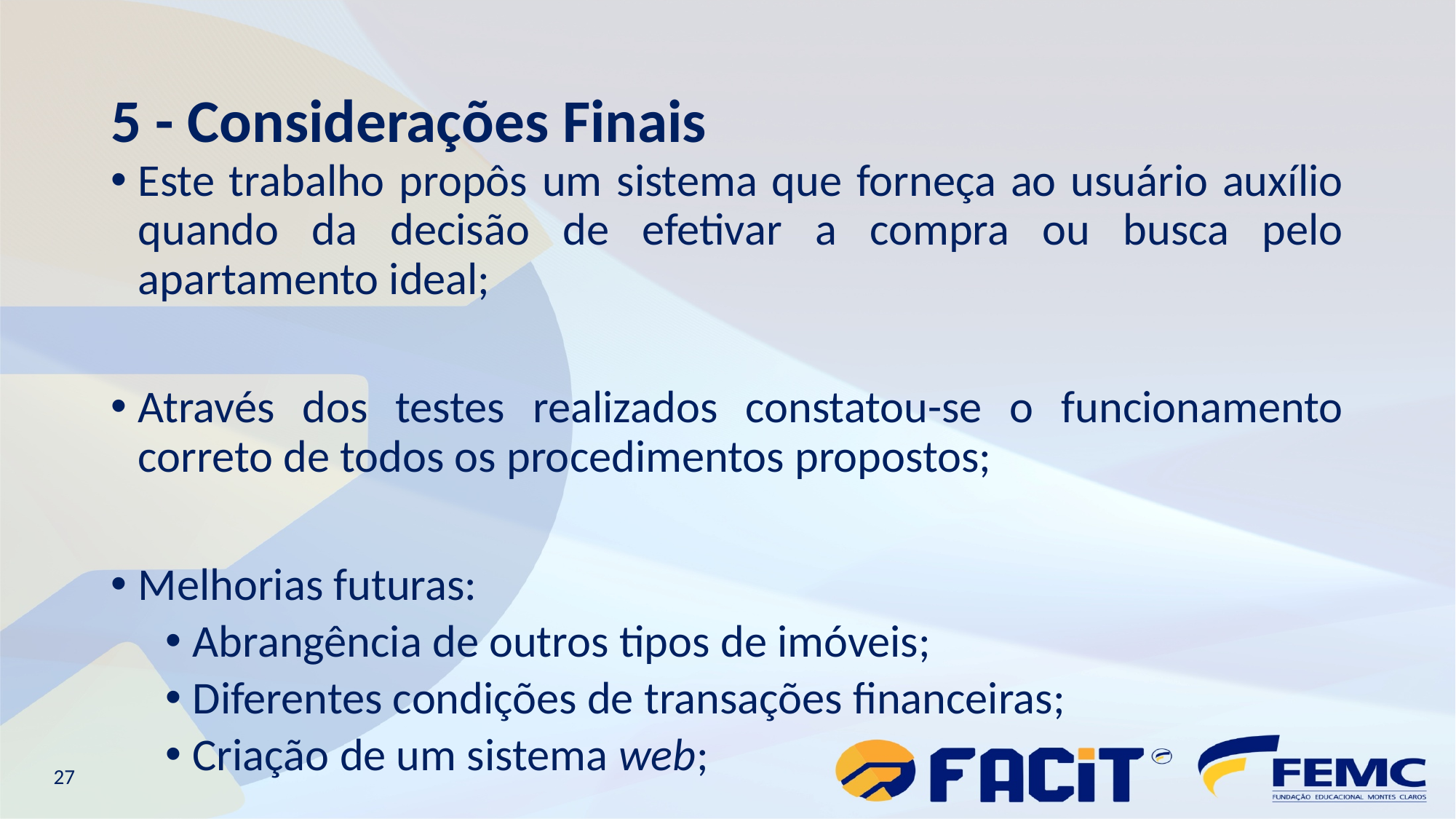

# 5 - Considerações Finais
Este trabalho propôs um sistema que forneça ao usuário auxílio quando da decisão de efetivar a compra ou busca pelo apartamento ideal;

Através dos testes realizados constatou-se o funcionamento correto de todos os procedimentos propostos;

Melhorias futuras:
Abrangência de outros tipos de imóveis;
Diferentes condições de transações financeiras;
Criação de um sistema web;

27